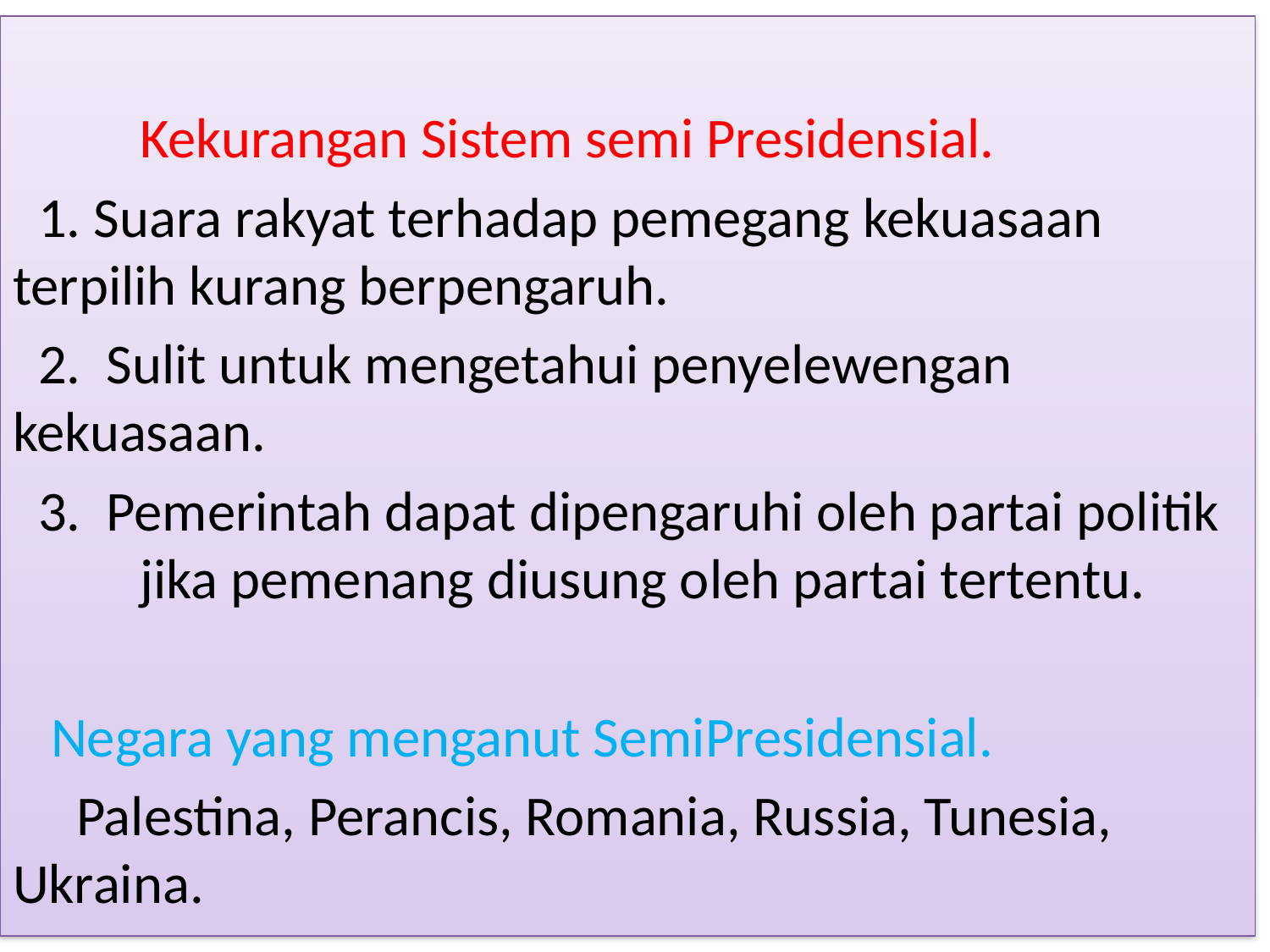

#

	Kekurangan Sistem semi Presidensial.
  1. Suara rakyat terhadap pemegang kekuasaan 	terpilih kurang berpengaruh.
  2.  Sulit untuk mengetahui penyelewengan 	kekuasaan.
  3.  Pemerintah dapat dipengaruhi oleh partai politik 	jika pemenang diusung oleh partai tertentu.

   Negara yang menganut SemiPresidensial.
     Palestina, Perancis, Romania, Russia, Tunesia, 	Ukraina.